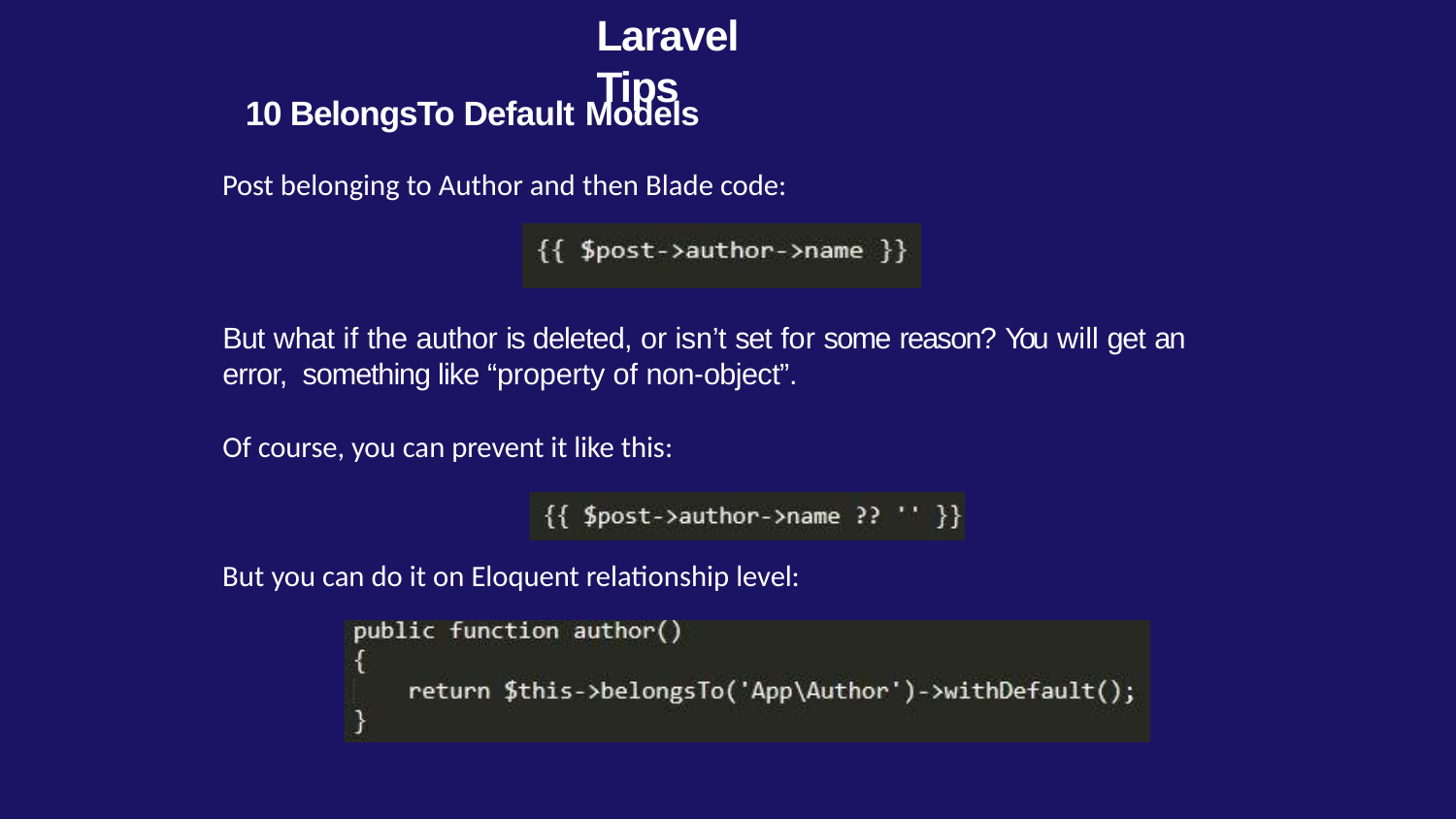

# Laravel Tips
10 BelongsTo Default Models
Post belonging to Author and then Blade code:

But what if the author is deleted, or isn’t set for some reason? You will get an error,  something like “property of non-object”.

Of course, you can prevent it like this:

But you can do it on Eloquent relationship level: